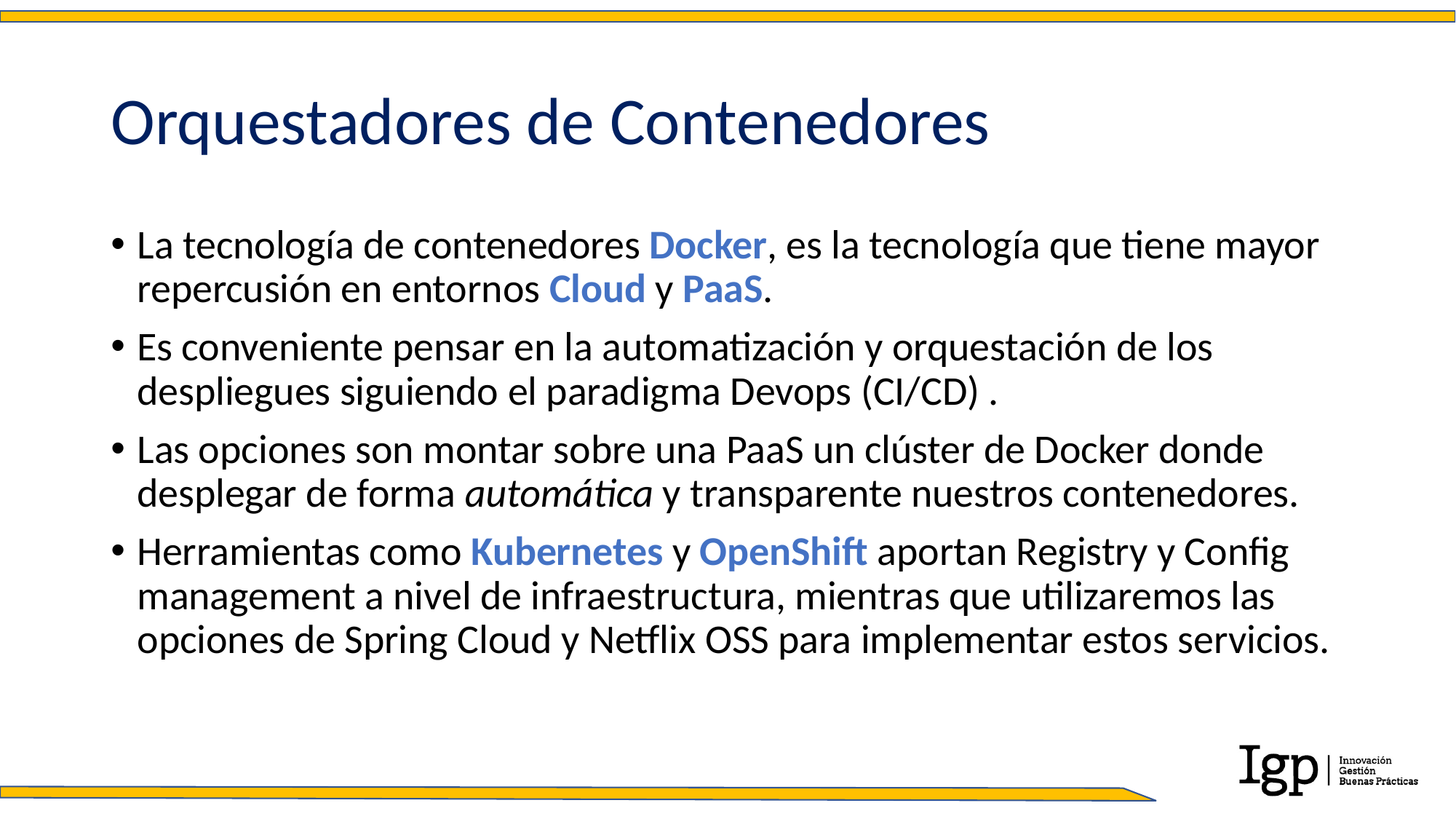

# Orquestadores de Contenedores
La tecnología de contenedores Docker, es la tecnología que tiene mayor repercusión en entornos Cloud y PaaS.
Es conveniente pensar en la automatización y orquestación de los despliegues siguiendo el paradigma Devops (CI/CD) .
Las opciones son montar sobre una PaaS un clúster de Docker donde desplegar de forma automática y transparente nuestros contenedores.
Herramientas como Kubernetes y OpenShift aportan Registry y Config management a nivel de infraestructura, mientras que utilizaremos las opciones de Spring Cloud y Netflix OSS para implementar estos servicios.